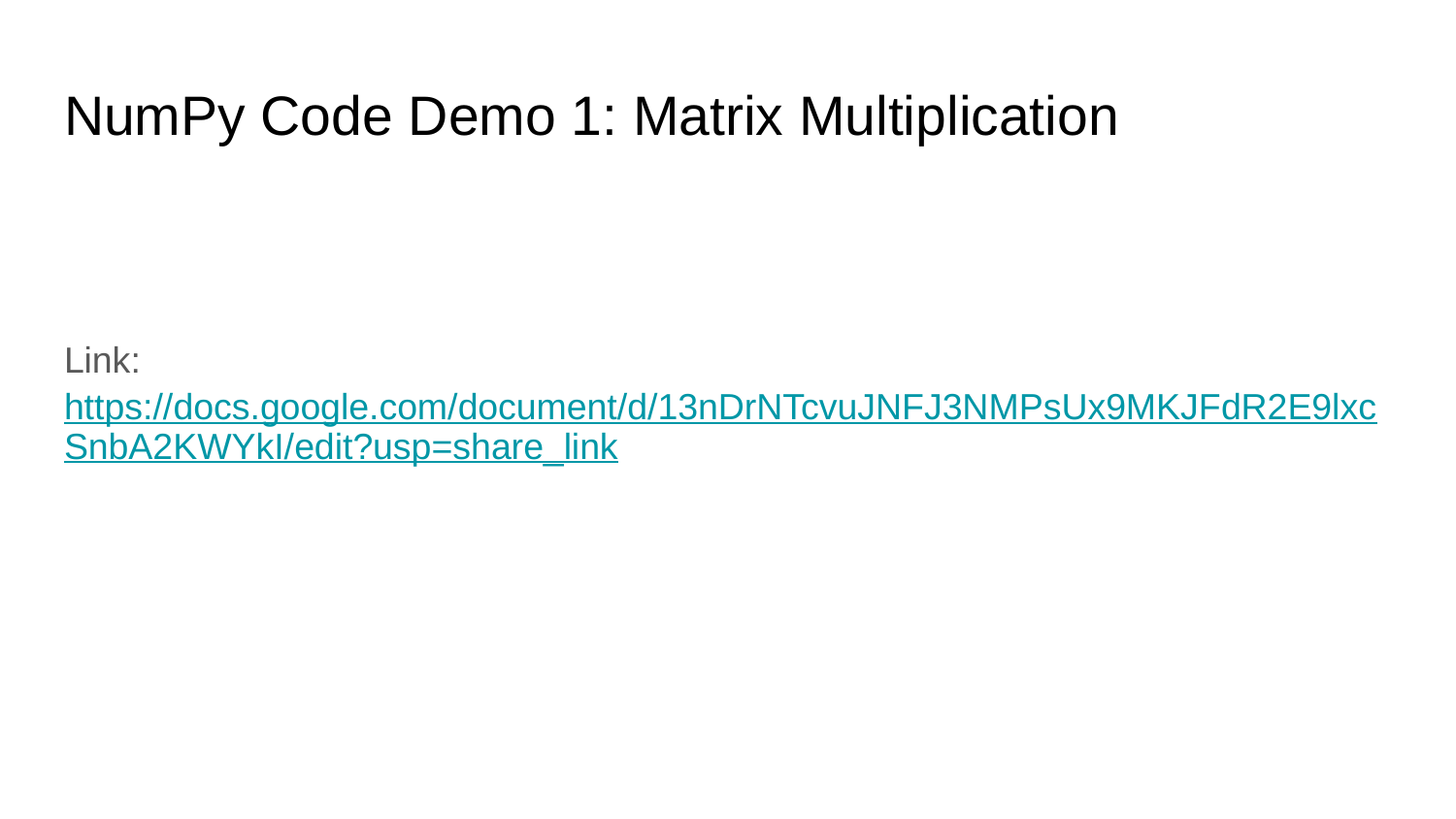

# NumPy Code Demo 1: Matrix Multiplication

Link: https://docs.google.com/document/d/13nDrNTcvuJNFJ3NMPsUx9MKJFdR2E9lxcSnbA2KWYkI/edit?usp=share_link